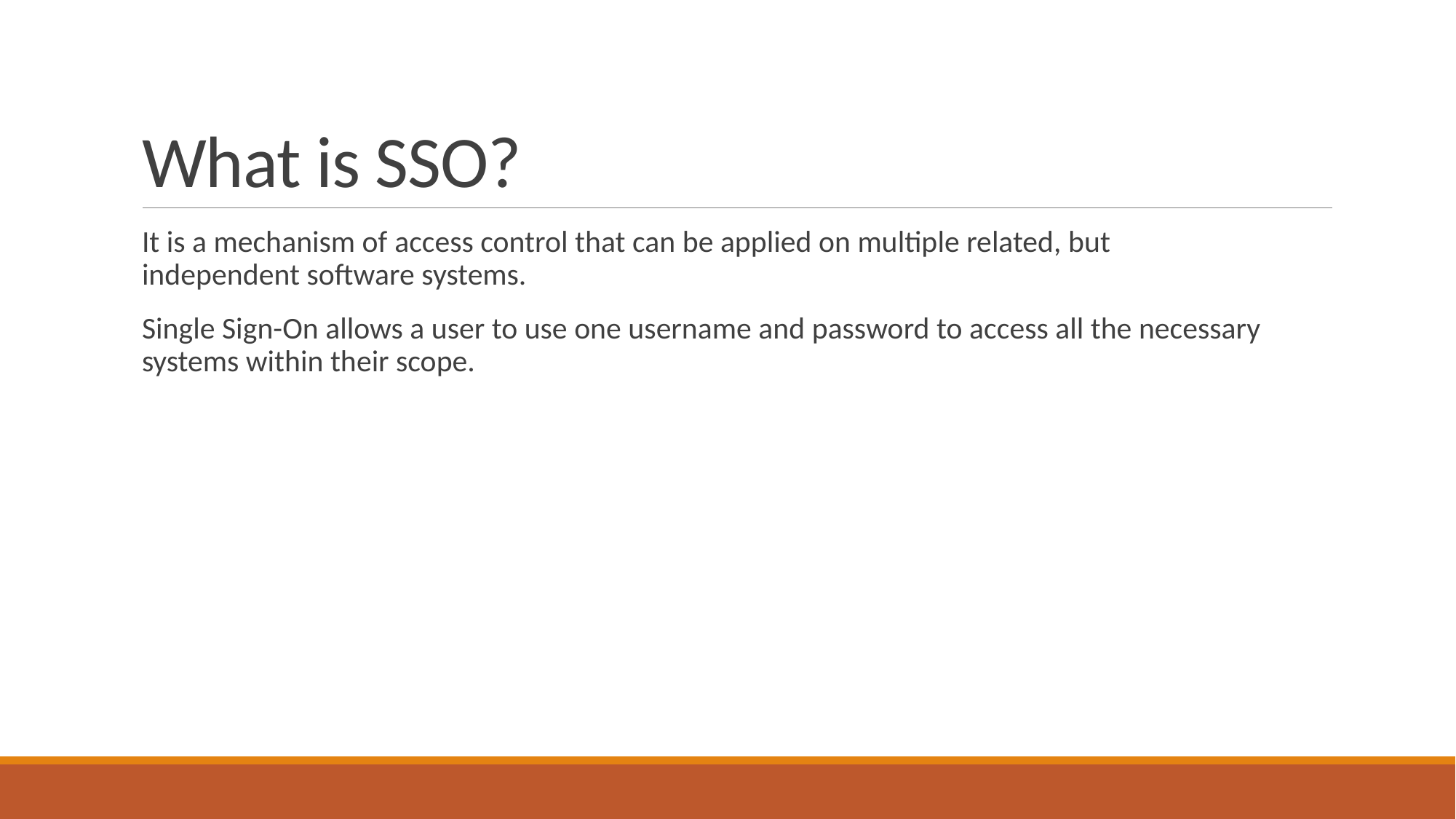

# What is SSO?
It is a mechanism of access control that can be applied on multiple related, but independent software systems.
Single Sign-On allows a user to use one username and password to access all the necessary systems within their scope.